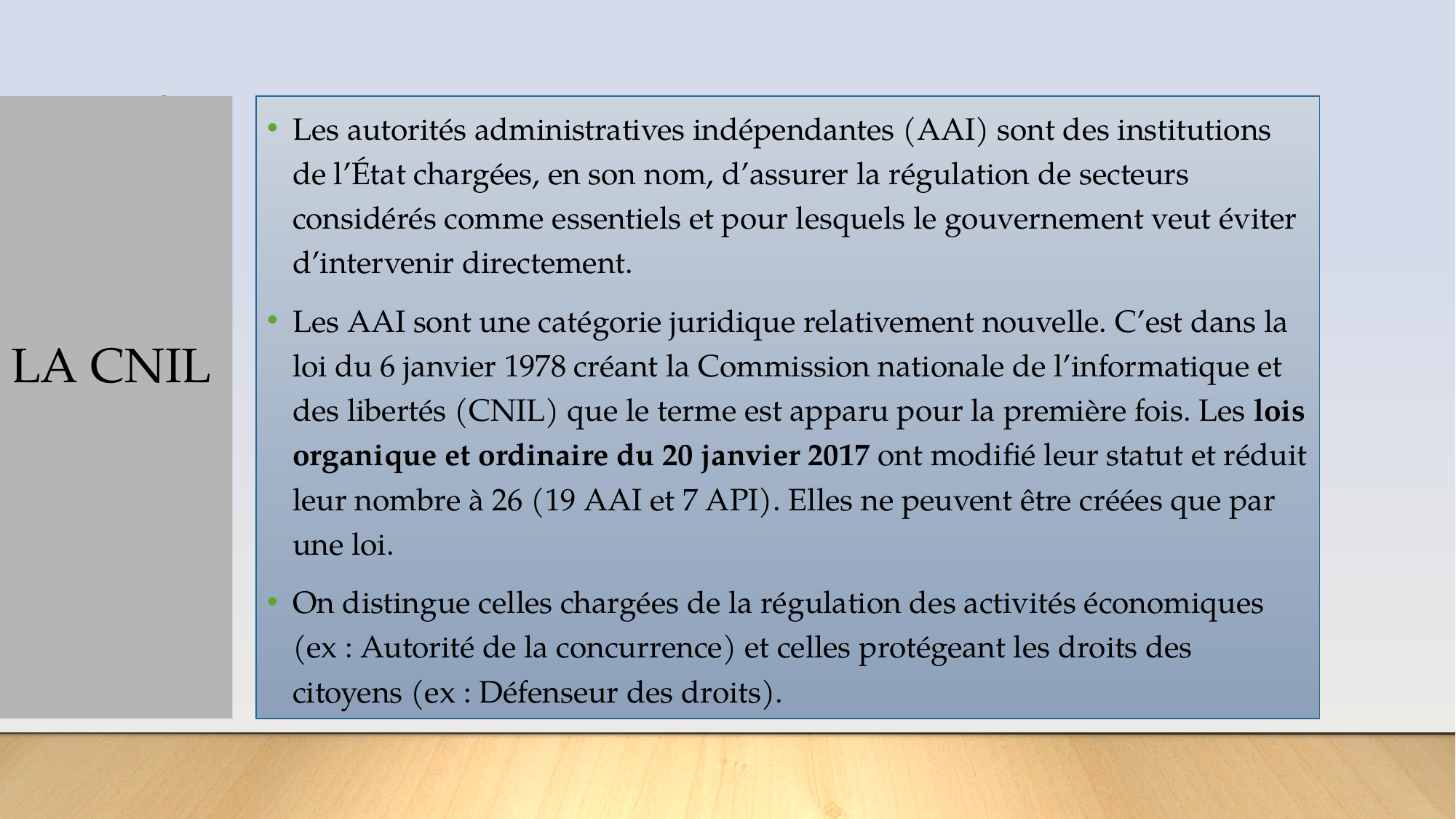

# LA CNIL
Les autorités administratives indépendantes (AAI) sont des institutions de l’État chargées, en son nom, d’assurer la régulation de secteurs considérés comme essentiels et pour lesquels le gouvernement veut éviter d’intervenir directement.
Les AAI sont une catégorie juridique relativement nouvelle. C’est dans la loi du 6 janvier 1978 créant la Commission nationale de l’informatique et des libertés (CNIL) que le terme est apparu pour la première fois. Les lois organique et ordinaire du 20 janvier 2017 ont modifié leur statut et réduit leur nombre à 26 (19 AAI et 7 API). Elles ne peuvent être créées que par une loi.
On distingue celles chargées de la régulation des activités économiques (ex : Autorité de la concurrence) et celles protégeant les droits des citoyens (ex : Défenseur des droits).